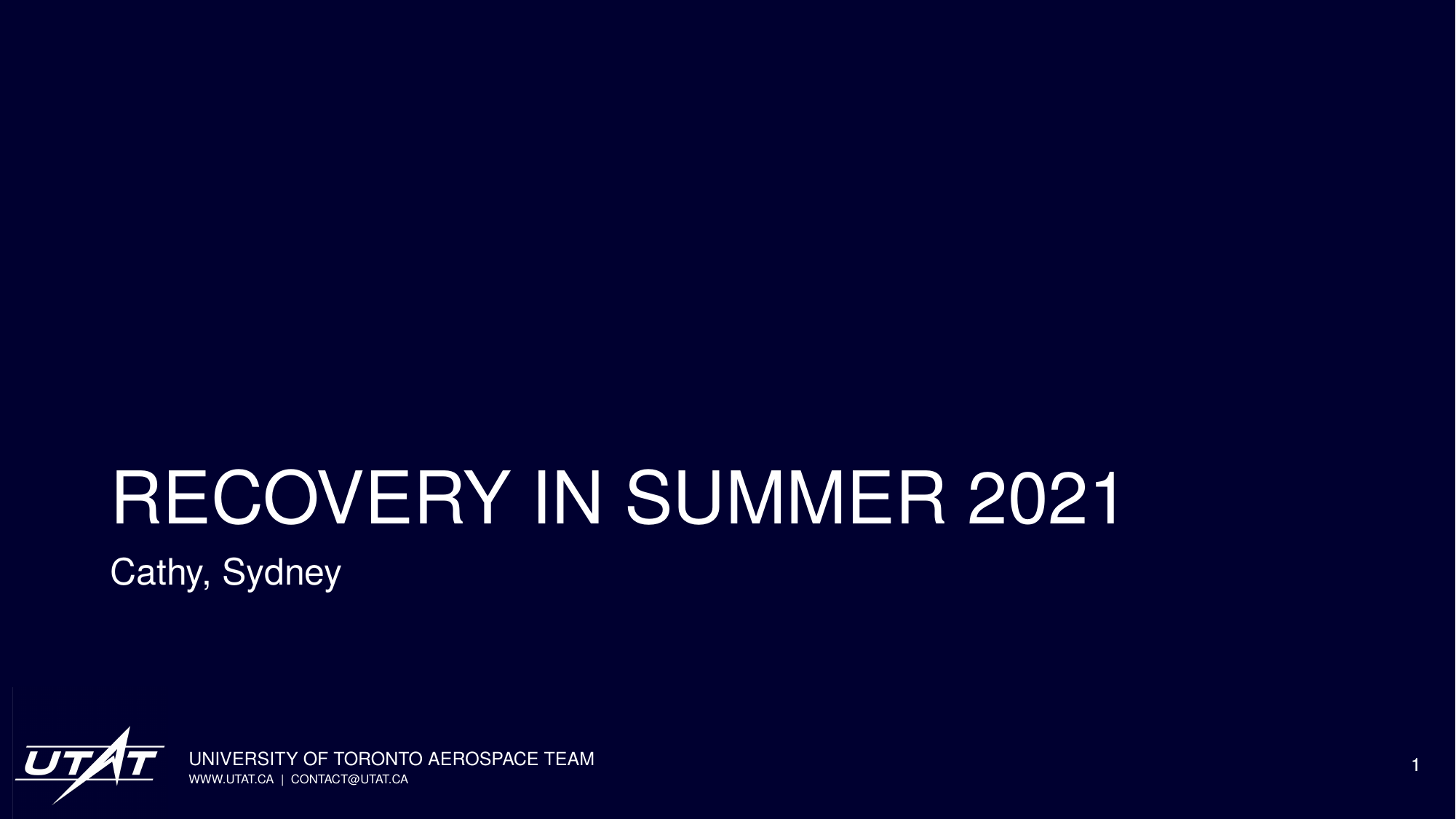

# RECOVERY IN SUMMER 2021
Cathy, Sydney